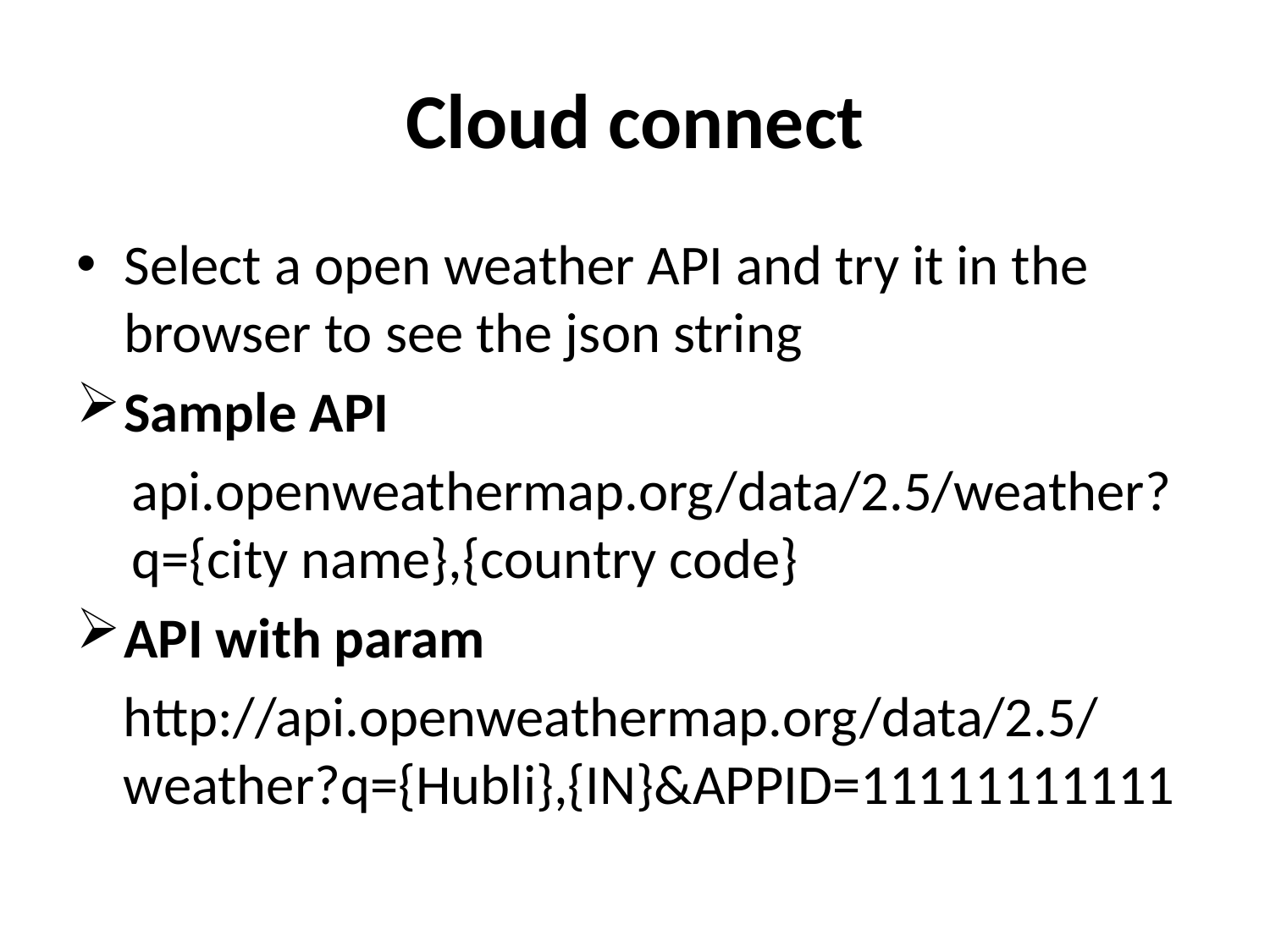

# Cloud connect
Select a open weather API and try it in the browser to see the json string
Sample API
api.openweathermap.org/data/2.5/weather?q={city name},{country code}
API with param
http://api.openweathermap.org/data/2.5/weather?q={Hubli},{IN}&APPID=11111111111